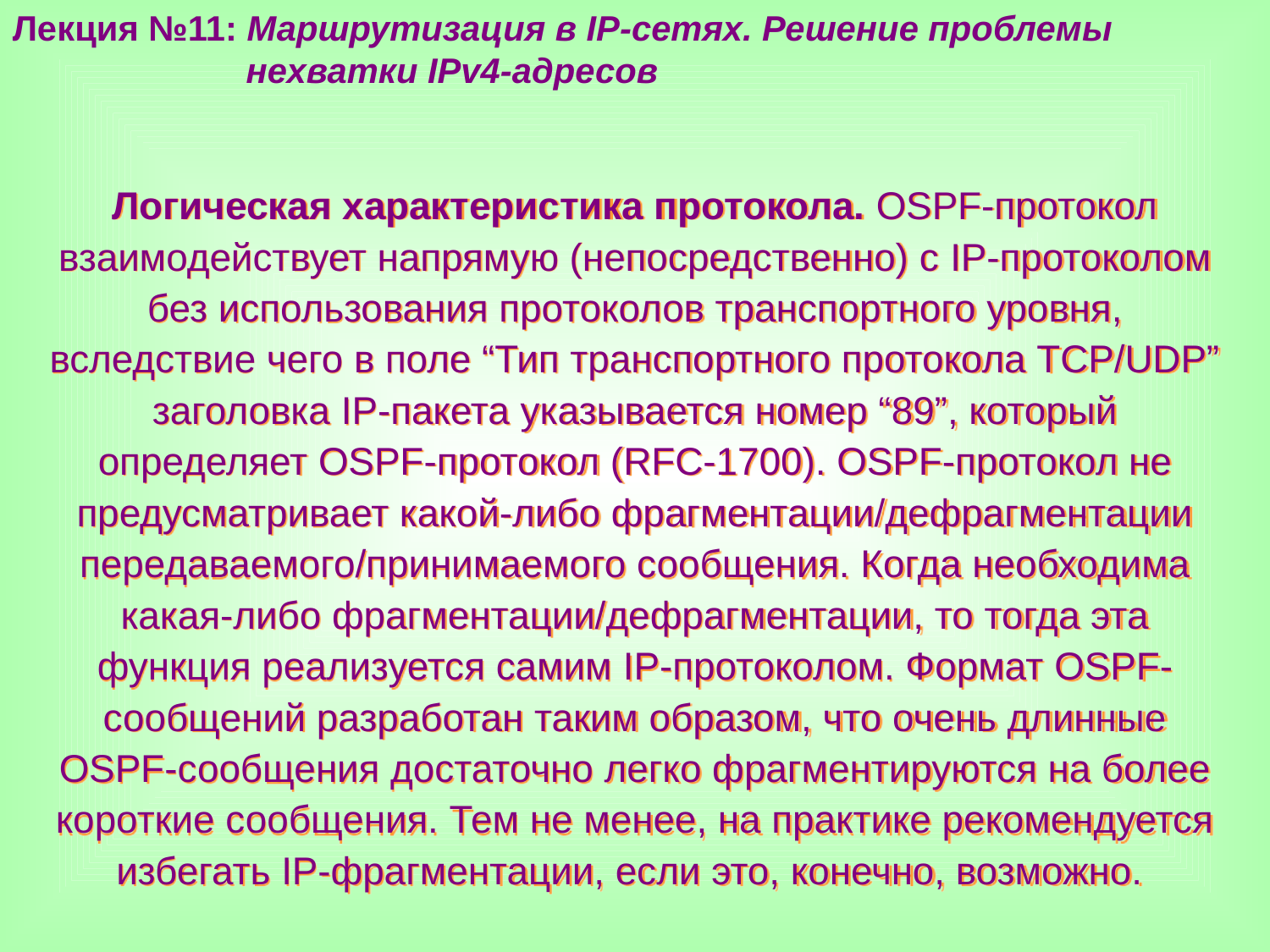

Лекция №11: Маршрутизация в IP-сетях. Решение проблемы
                        нехватки IPv4-адресов
Логическая характеристика протокола. OSPF-протокол взаимодействует напрямую (непосредственно) с IP-протоколом без использования протоколов транспортного уровня, вследствие чего в поле “Тип транспортного протокола TCP/UDP” заголовка IP-пакета указывается номер “89”, который определяет OSPF-протокол (RFC-1700). OSPF-протокол не предусматривает какой-либо фрагментации/дефрагментации передаваемого/принимаемого сообщения. Когда необходима какая-либо фрагментации/дефрагментации, то тогда эта функция реализуется самим IP-протоколом. Формат OSPF-сообщений разработан таким образом, что очень длинные OSPF-сообщения достаточно легко фрагментируются на более короткие сообщения. Тем не менее, на практике рекомендуется избегать IP-фрагментации, если это, конечно, возможно.